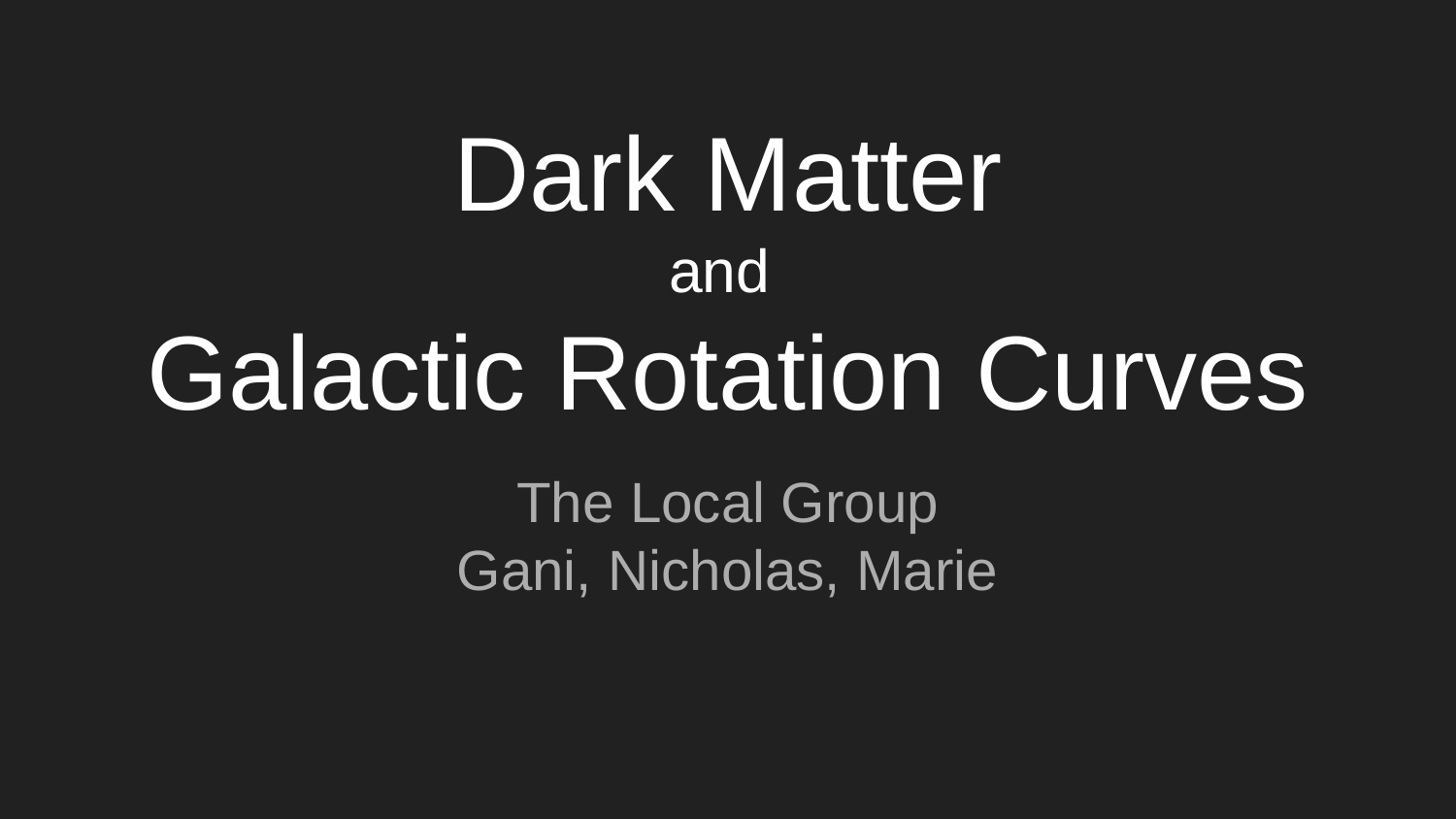

# Dark Matter
and
Galactic Rotation Curves
The Local Group
Gani, Nicholas, Marie